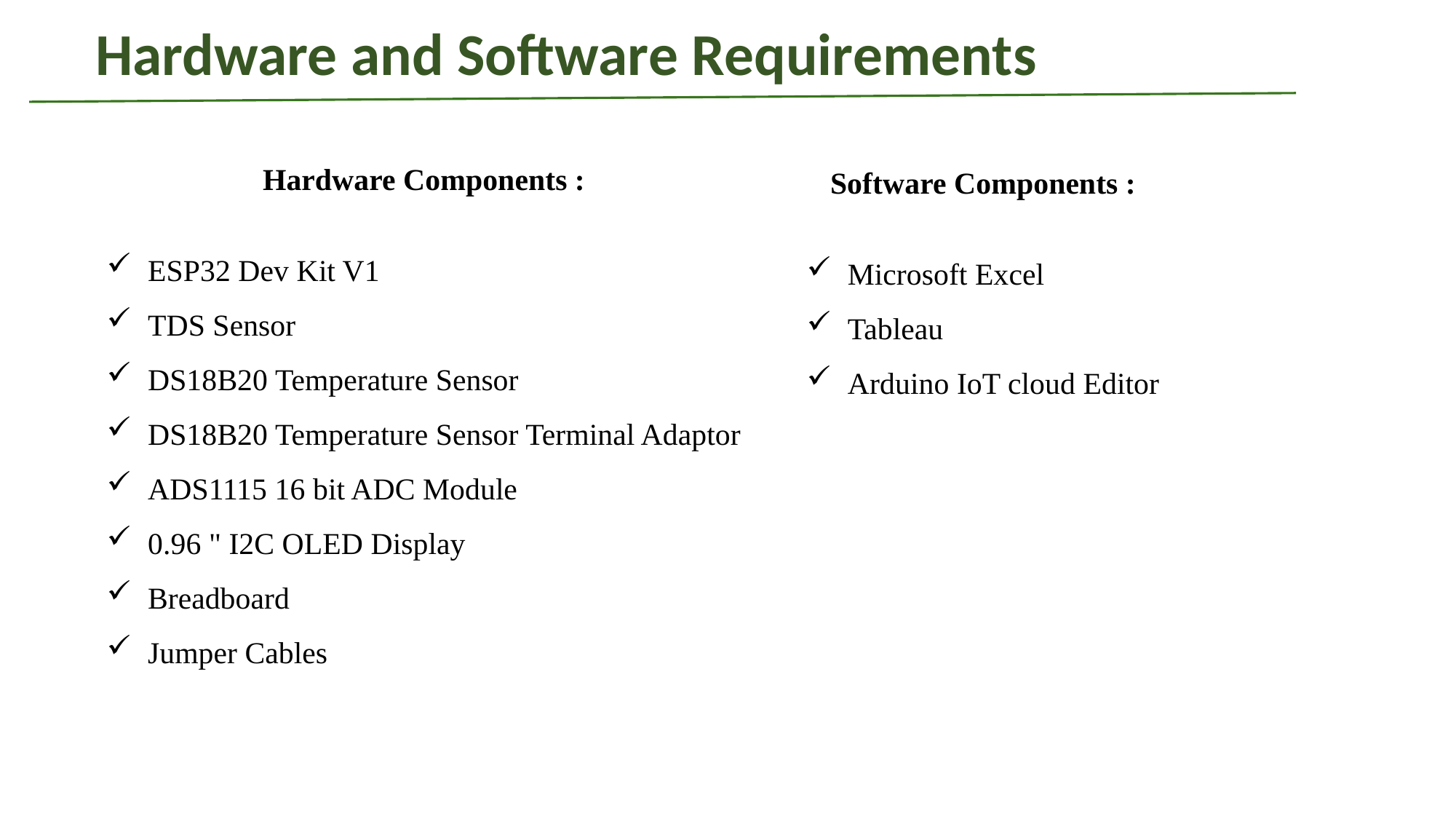

# Hardware and Software Requirements
Hardware Components :

  ESP32 Dev Kit V1
  TDS Sensor
  DS18B20 Temperature Sensor
  DS18B20 Temperature Sensor Terminal Adaptor
  ADS1115 16 bit ADC Module
  0.96 " I2C OLED Display
  Breadboard
  Jumper Cables
Software Components :

  Microsoft Excel
  Tableau
  Arduino IoT cloud Editor